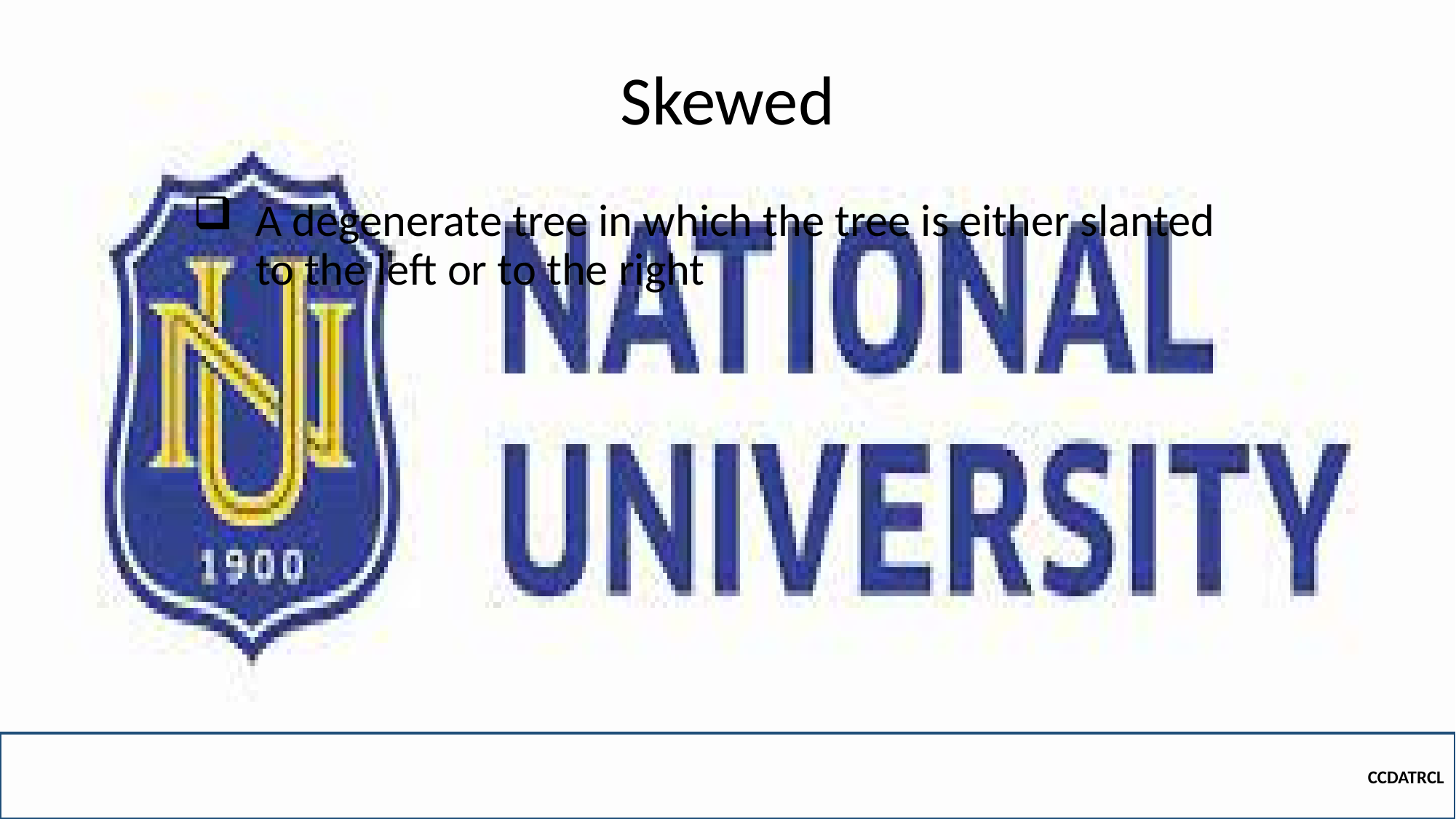

# Skewed
A degenerate tree in which the tree is either slanted to the left or to the right

CCDATRCL